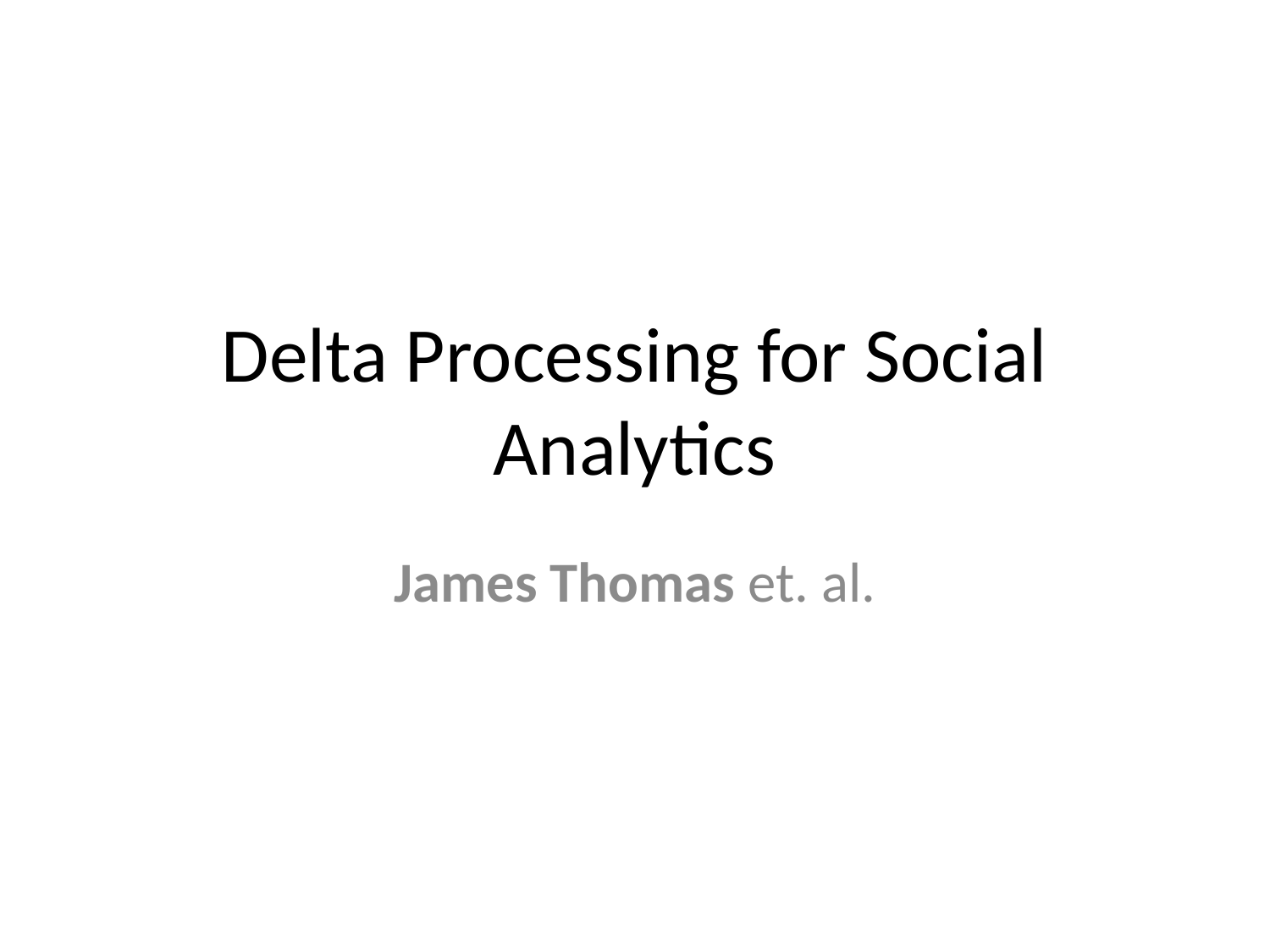

# Delta Processing for Social Analytics
James Thomas et. al.